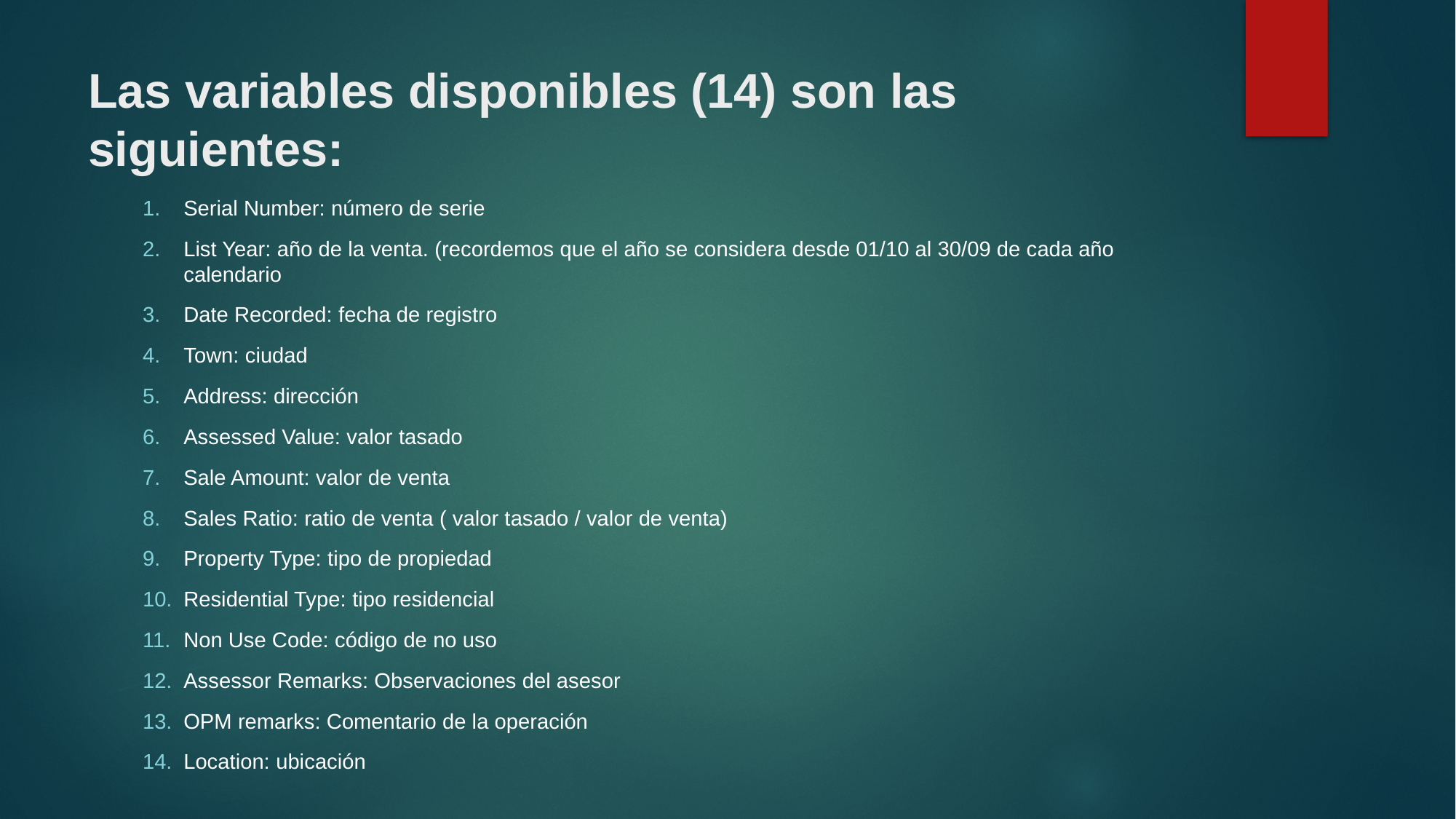

# Las variables disponibles (14) son las siguientes:
Serial Number: número de serie
List Year: año de la venta. (recordemos que el año se considera desde 01/10 al 30/09 de cada año calendario
Date Recorded: fecha de registro
Town: ciudad
Address: dirección
Assessed Value: valor tasado
Sale Amount: valor de venta
Sales Ratio: ratio de venta ( valor tasado / valor de venta)
Property Type: tipo de propiedad
Residential Type: tipo residencial
Non Use Code: código de no uso
Assessor Remarks: Observaciones del asesor
OPM remarks: Comentario de la operación
Location: ubicación